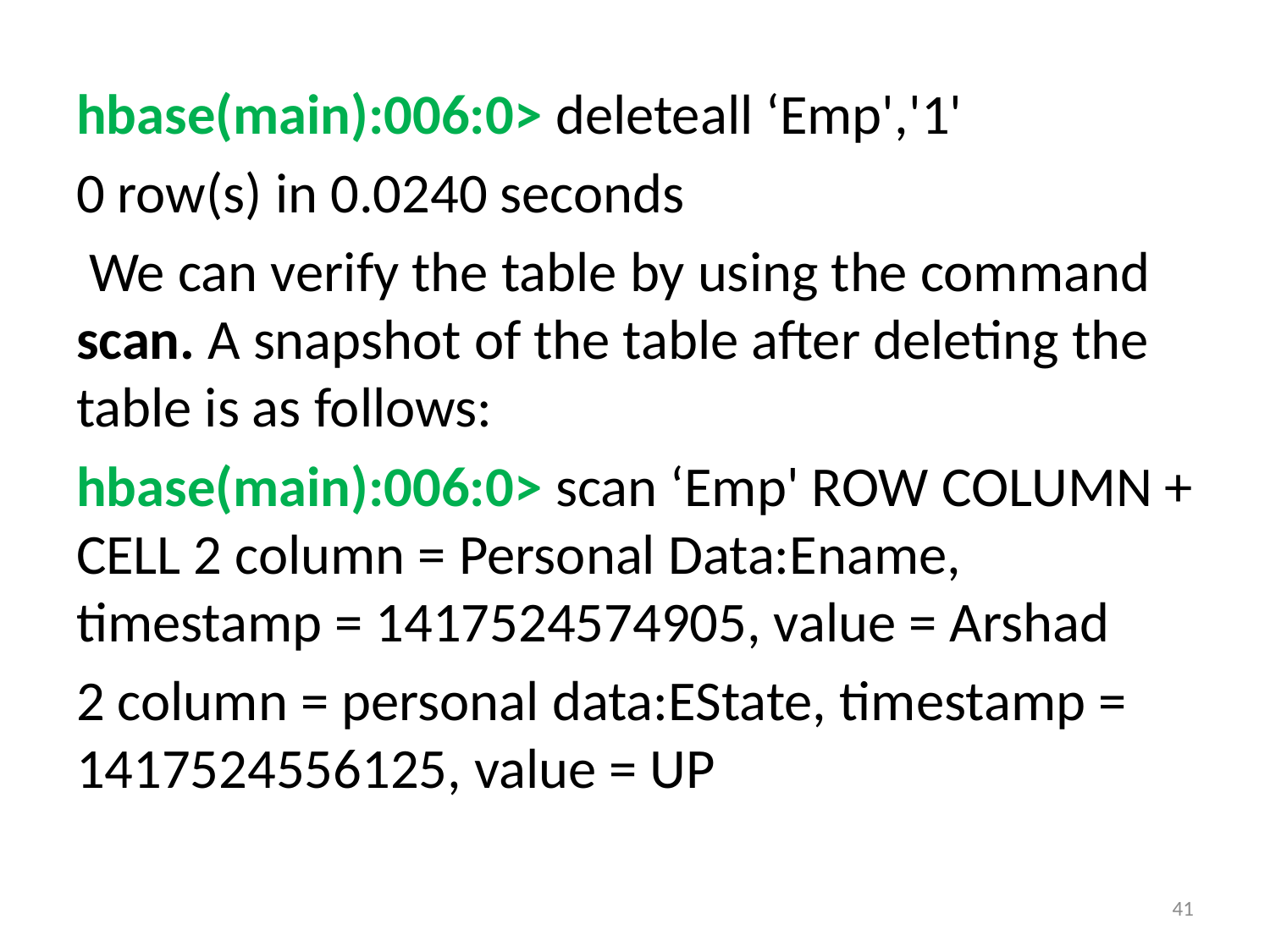

hbase(main):006:0> deleteall ‘Emp','1'
0 row(s) in 0.0240 seconds
 We can verify the table by using the command scan. A snapshot of the table after deleting the table is as follows:
hbase(main):006:0> scan ‘Emp' ROW COLUMN + CELL 2 column = Personal Data:Ename, timestamp = 1417524574905, value = Arshad
2 column = personal data:EState, timestamp = 1417524556125, value = UP
41